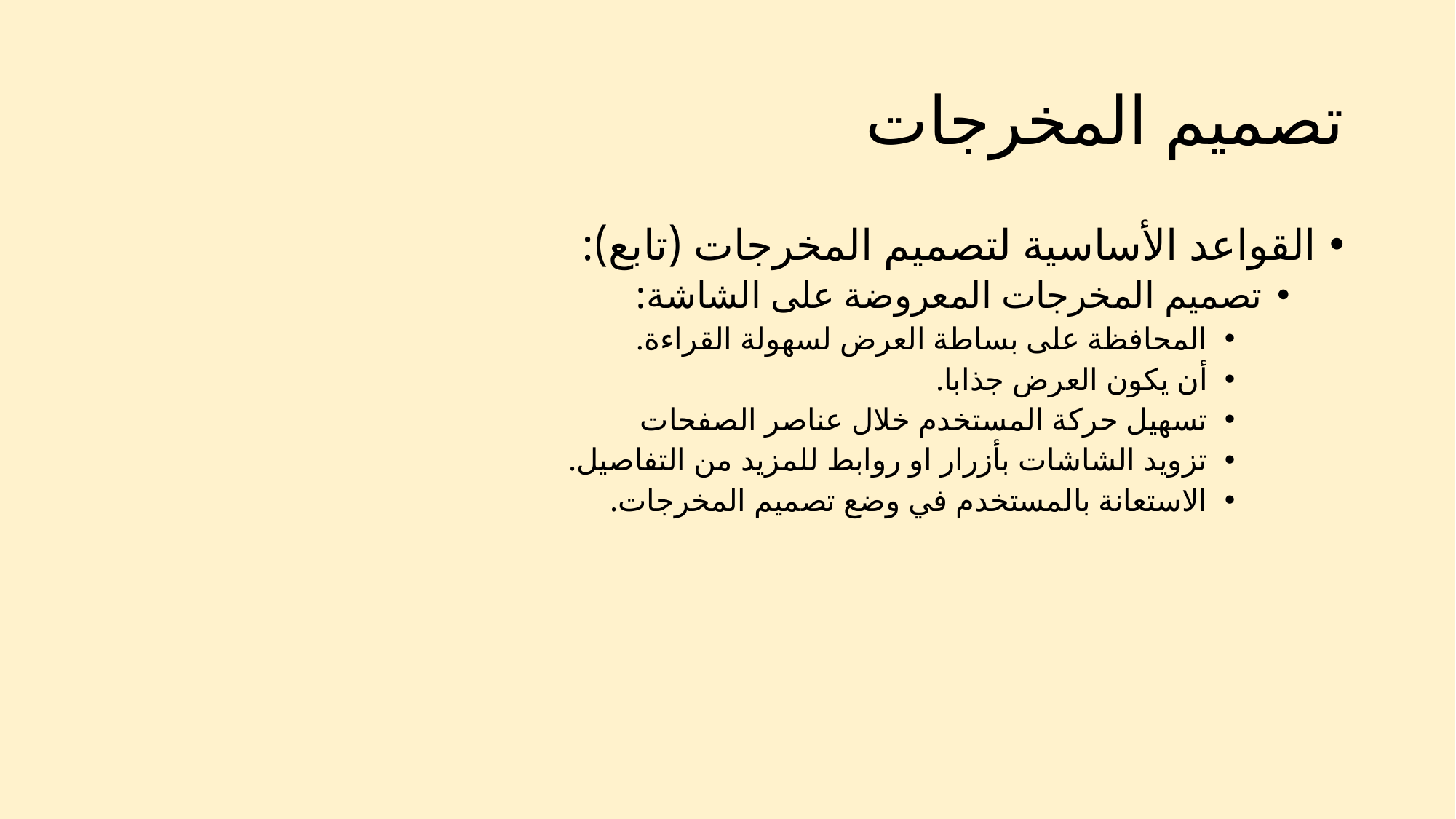

# تصميم المخرجات
القواعد الأساسية لتصميم المخرجات (تابع):
تصميم المخرجات المعروضة على الشاشة:
المحافظة على بساطة العرض لسهولة القراءة.
أن يكون العرض جذابا.
تسهيل حركة المستخدم خلال عناصر الصفحات
تزويد الشاشات بأزرار او روابط للمزيد من التفاصيل.
الاستعانة بالمستخدم في وضع تصميم المخرجات.